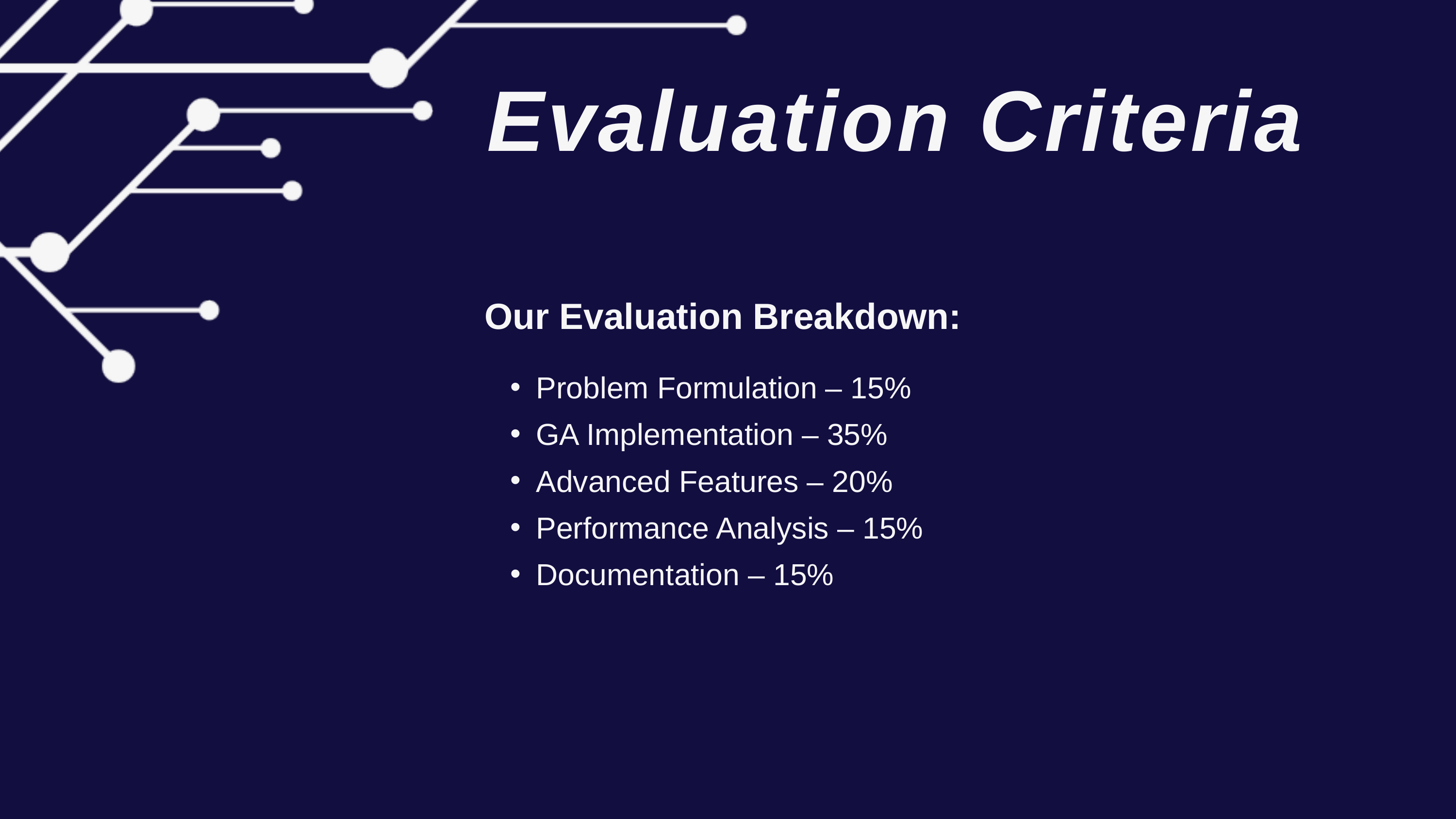

Evaluation Criteria
Our Evaluation Breakdown:
Problem Formulation – 15%
GA Implementation – 35%
Advanced Features – 20%
Performance Analysis – 15%
Documentation – 15%